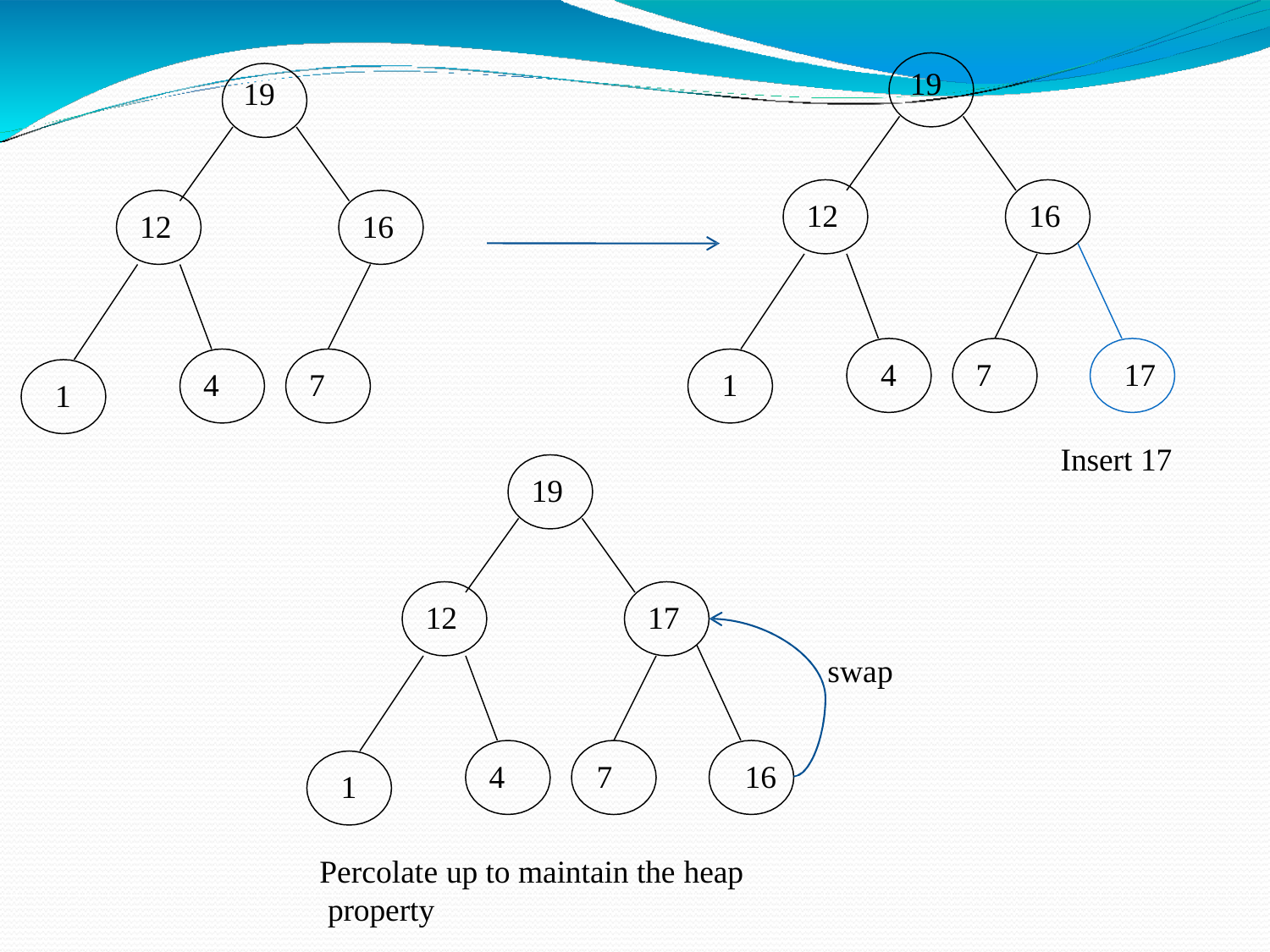

19

19

12
16
12
16

4
7
17

4
7
1
1
Insert 17

19

12
17

swap

4	7	16
1
Percolate up to maintain the heap  property